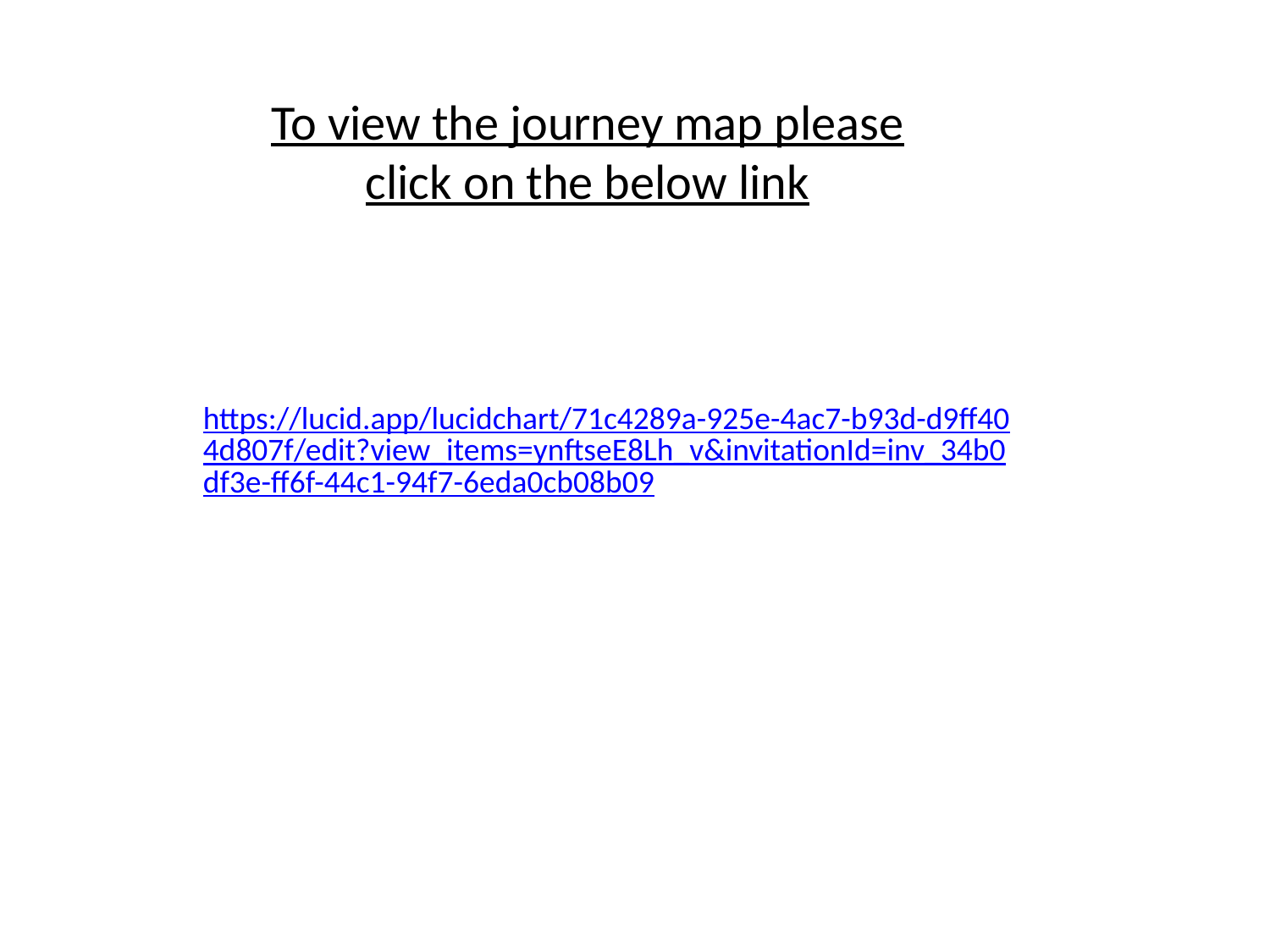

To view the journey map please click on the below link
https://lucid.app/lucidchart/71c4289a-925e-4ac7-b93d-d9ff404d807f/edit?view_items=ynftseE8Lh_v&invitationId=inv_34b0df3e-ff6f-44c1-94f7-6eda0cb08b09